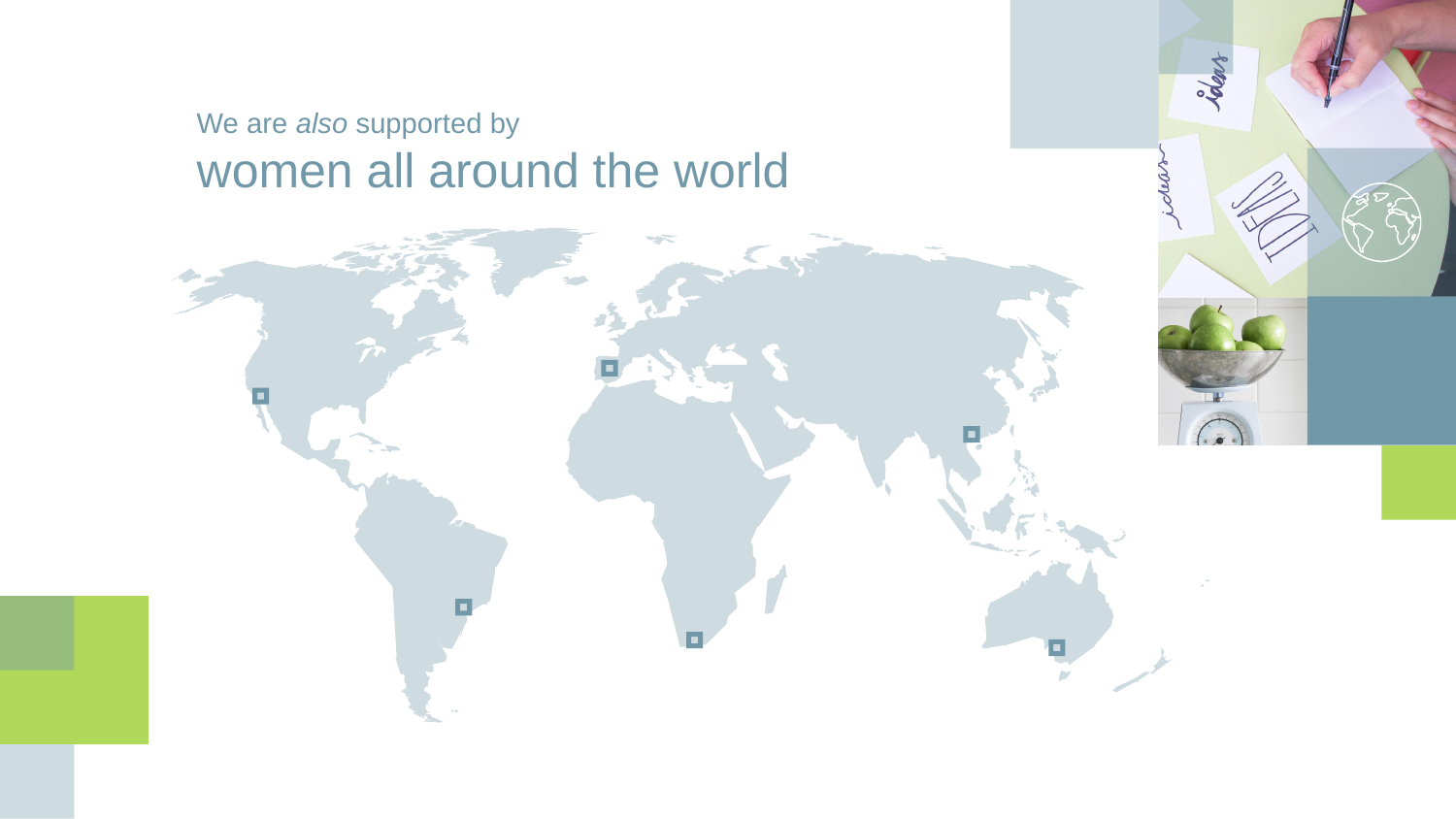

We are also supported by
women all around the world